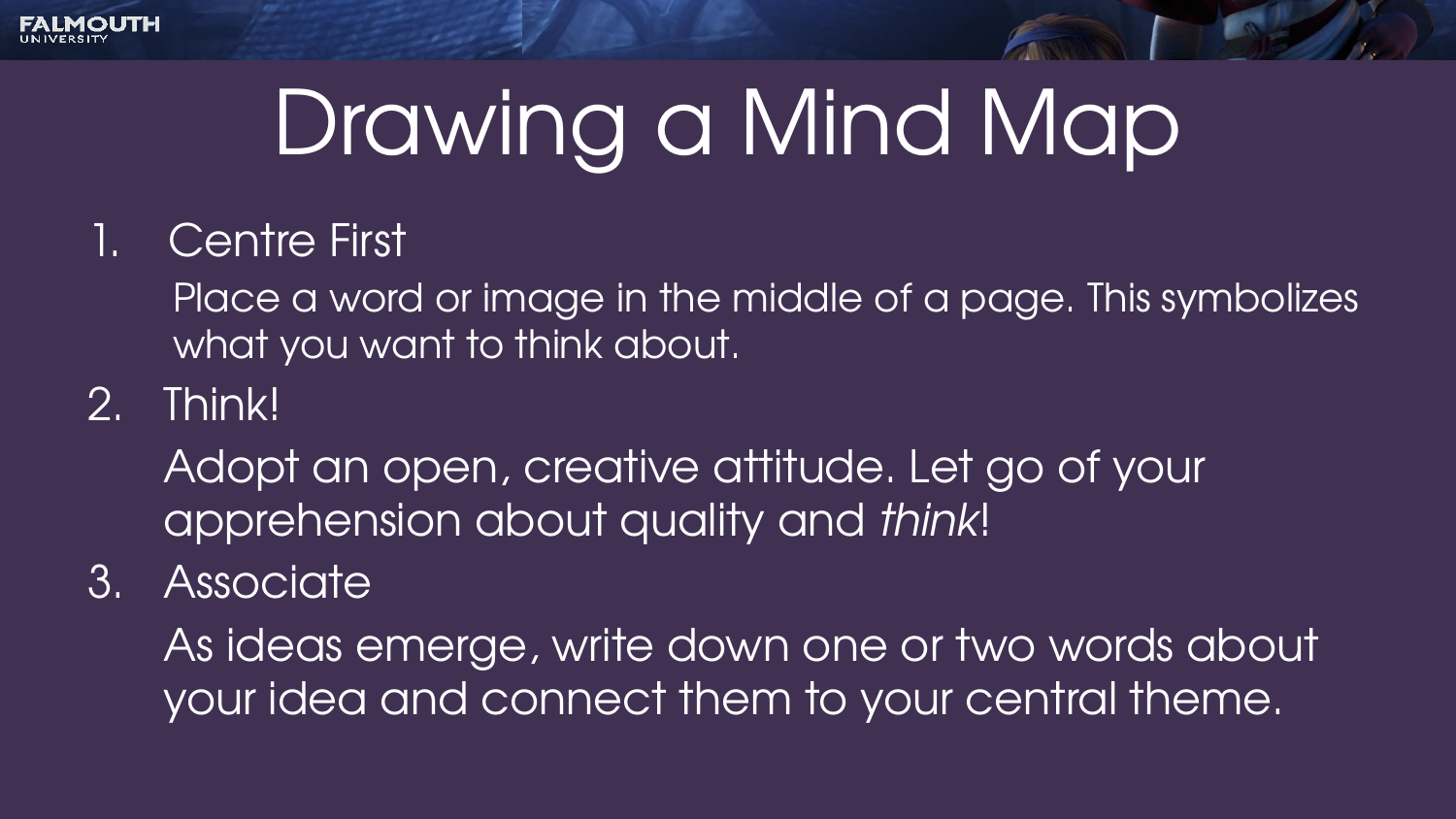

# Drawing a Mind Map
Centre First
Place a word or image in the middle of a page. This symbolizes what you want to think about.
Think!
	Adopt an open, creative attitude. Let go of your apprehension about quality and think!
Associate
	As ideas emerge, write down one or two words about your idea and connect them to your central theme.